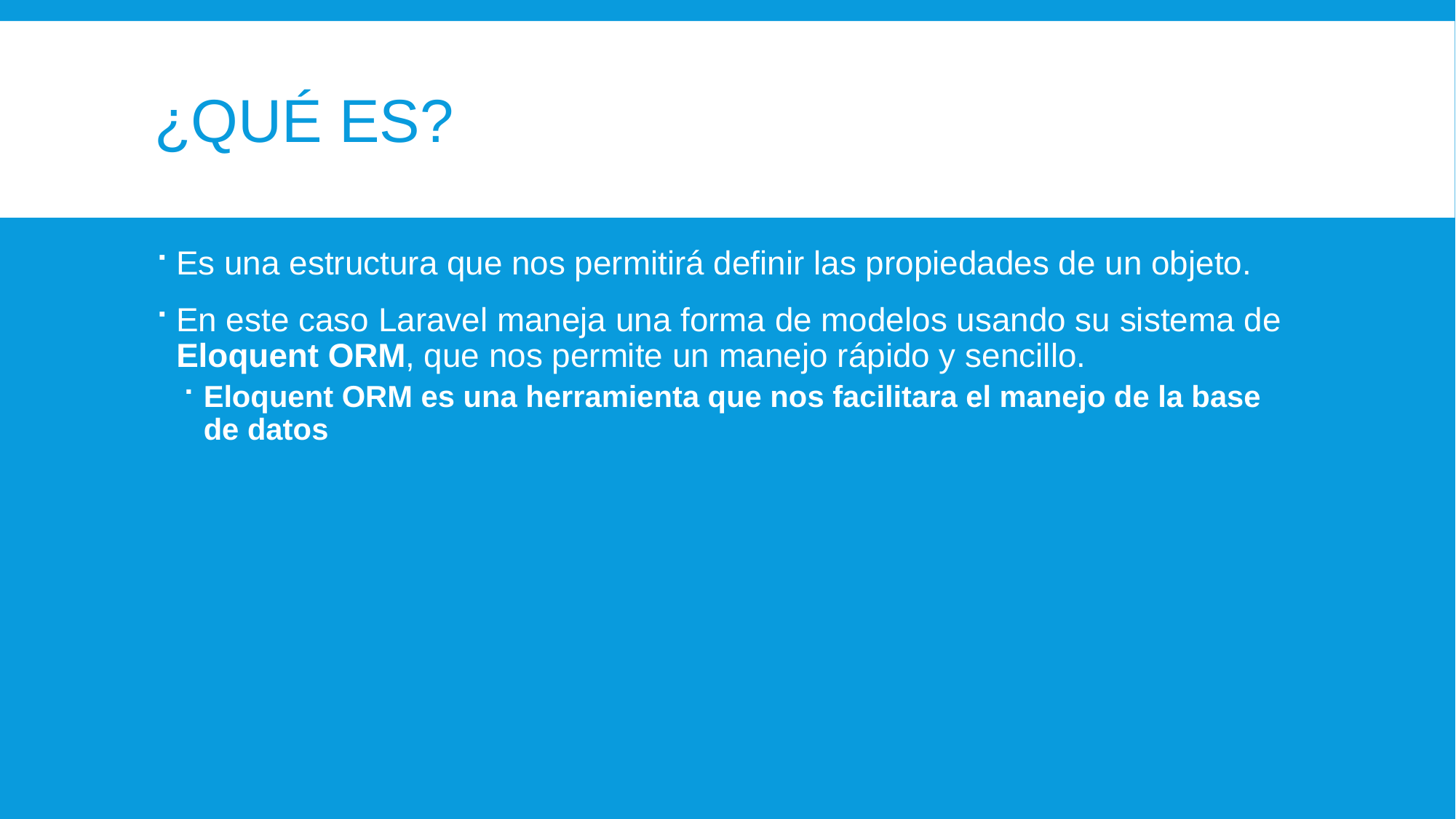

# ¿Qué es?
Es una estructura que nos permitirá definir las propiedades de un objeto.
En este caso Laravel maneja una forma de modelos usando su sistema de Eloquent ORM, que nos permite un manejo rápido y sencillo.
Eloquent ORM es una herramienta que nos facilitara el manejo de la base de datos